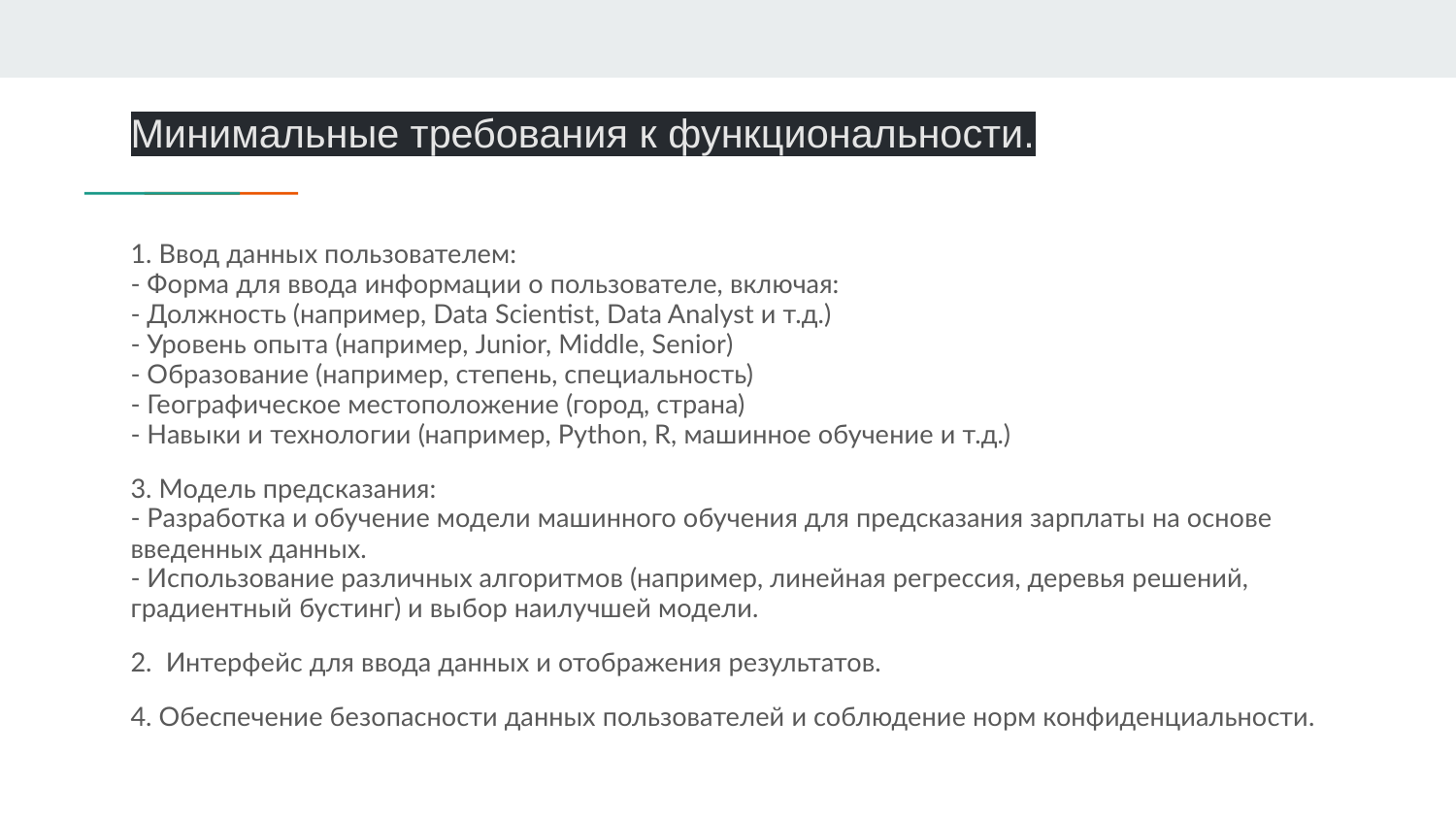

# Минимальные требования к функциональности.

1. Ввод данных пользователем:
- Форма для ввода информации о пользователе, включая:
- Должность (например, Data Scientist, Data Analyst и т.д.)
- Уровень опыта (например, Junior, Middle, Senior)
- Образование (например, степень, специальность)
- Географическое местоположение (город, страна)
- Навыки и технологии (например, Python, R, машинное обучение и т.д.)
3. Модель предсказания:
- Разработка и обучение модели машинного обучения для предсказания зарплаты на основе введенных данных.
- Использование различных алгоритмов (например, линейная регрессия, деревья решений, градиентный бустинг) и выбор наилучшей модели.
2.  Интерфейс для ввода данных и отображения результатов.
4. Обеспечение безопасности данных пользователей и соблюдение норм конфиденциальности.